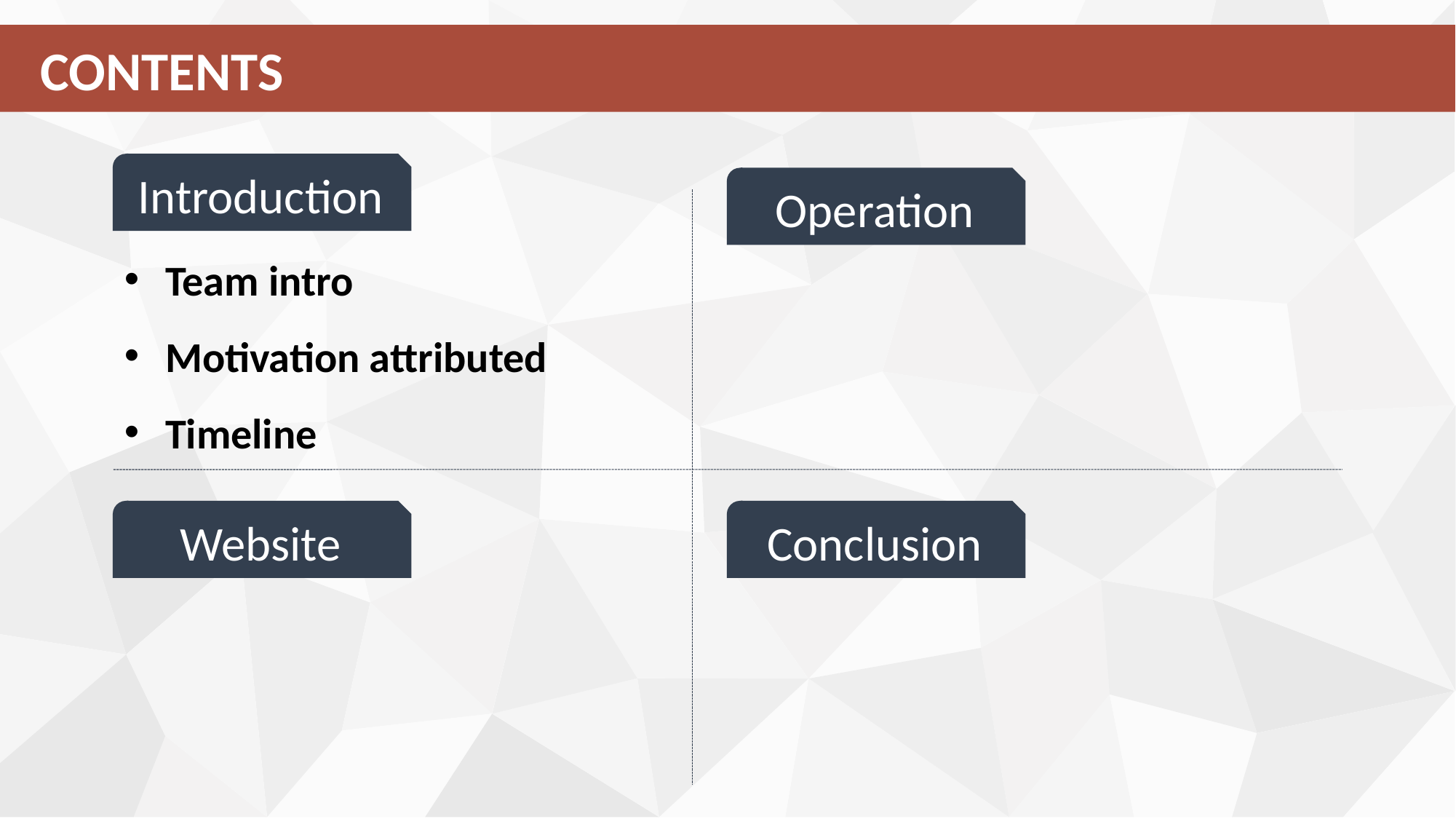

CONTENTS
Introduction
Operation
Team intro
Motivation attributed
Timeline
Website
Conclusion